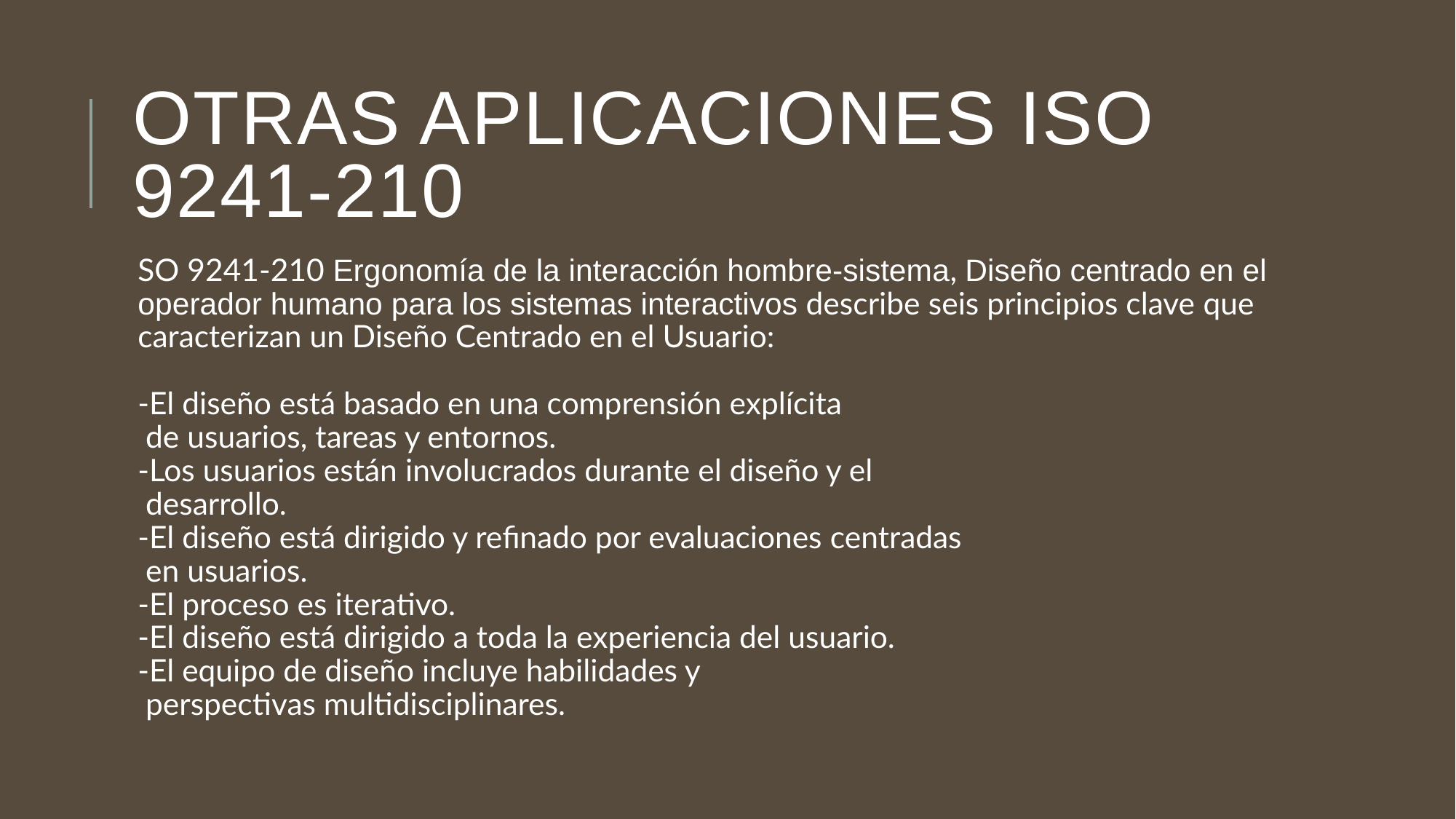

# Otras aplicaciones ISO 9241-210
SO 9241-210 Ergonomía de la interacción hombre-sistema, Diseño centrado en el operador humano para los sistemas interactivos describe seis principios clave que caracterizan un Diseño Centrado en el Usuario:
-El diseño está basado en una comprensión explícita
 de usuarios, tareas y entornos.
-Los usuarios están involucrados durante el diseño y el
 desarrollo.
-El diseño está dirigido y refinado por evaluaciones centradas
 en usuarios.
-El proceso es iterativo.
-El diseño está dirigido a toda la experiencia del usuario.
-El equipo de diseño incluye habilidades y
 perspectivas multidisciplinares.